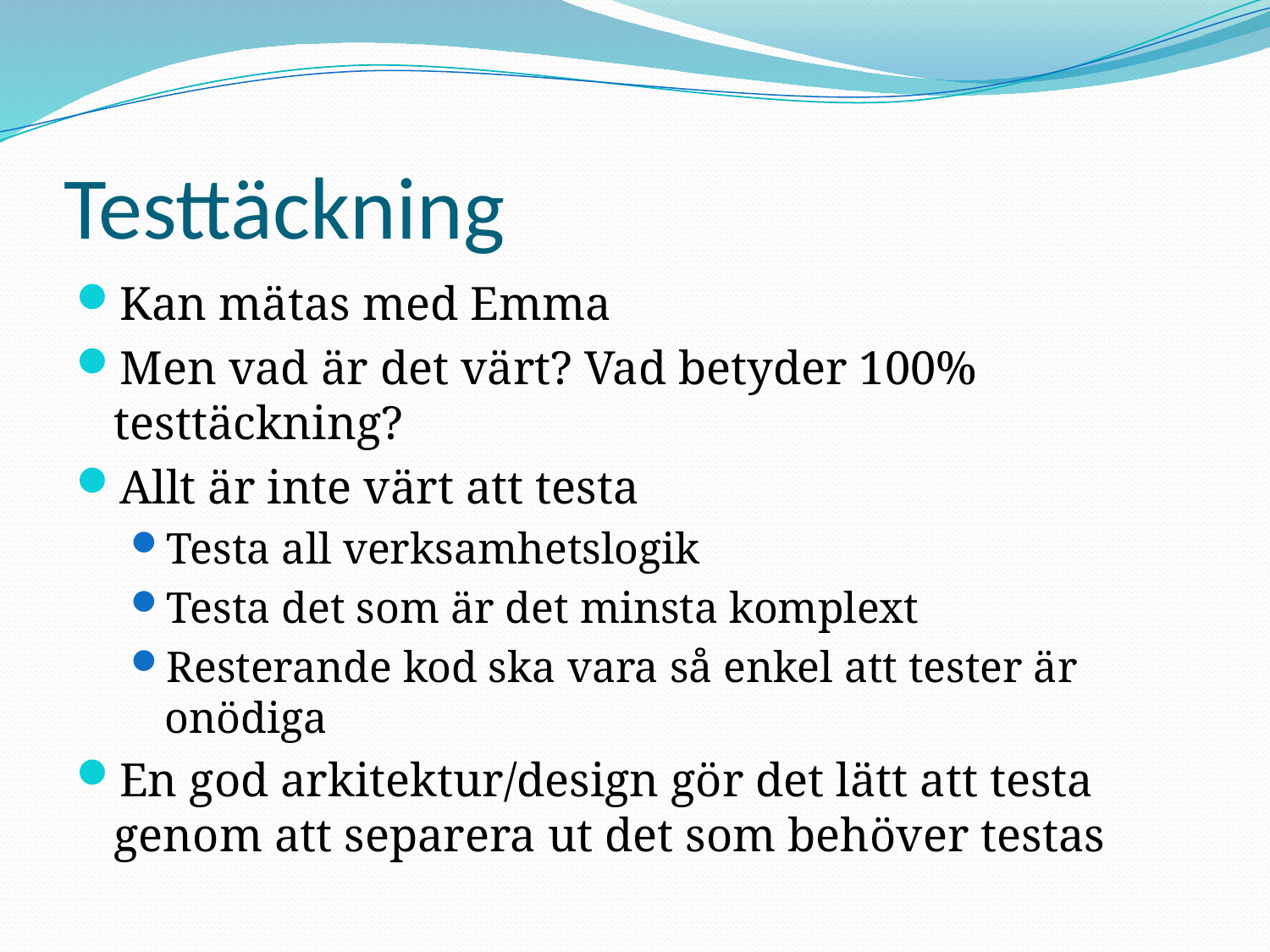

# Testtäckning
Kan mätas med Emma
Men vad är det värt? Vad betyder 100% testtäckning?
Allt är inte värt att testa
Testa all verksamhetslogik
Testa det som är det minsta komplext
Resterande kod ska vara så enkel att tester är onödiga
En god arkitektur/design gör det lätt att testa genom att separera ut det som behöver testas